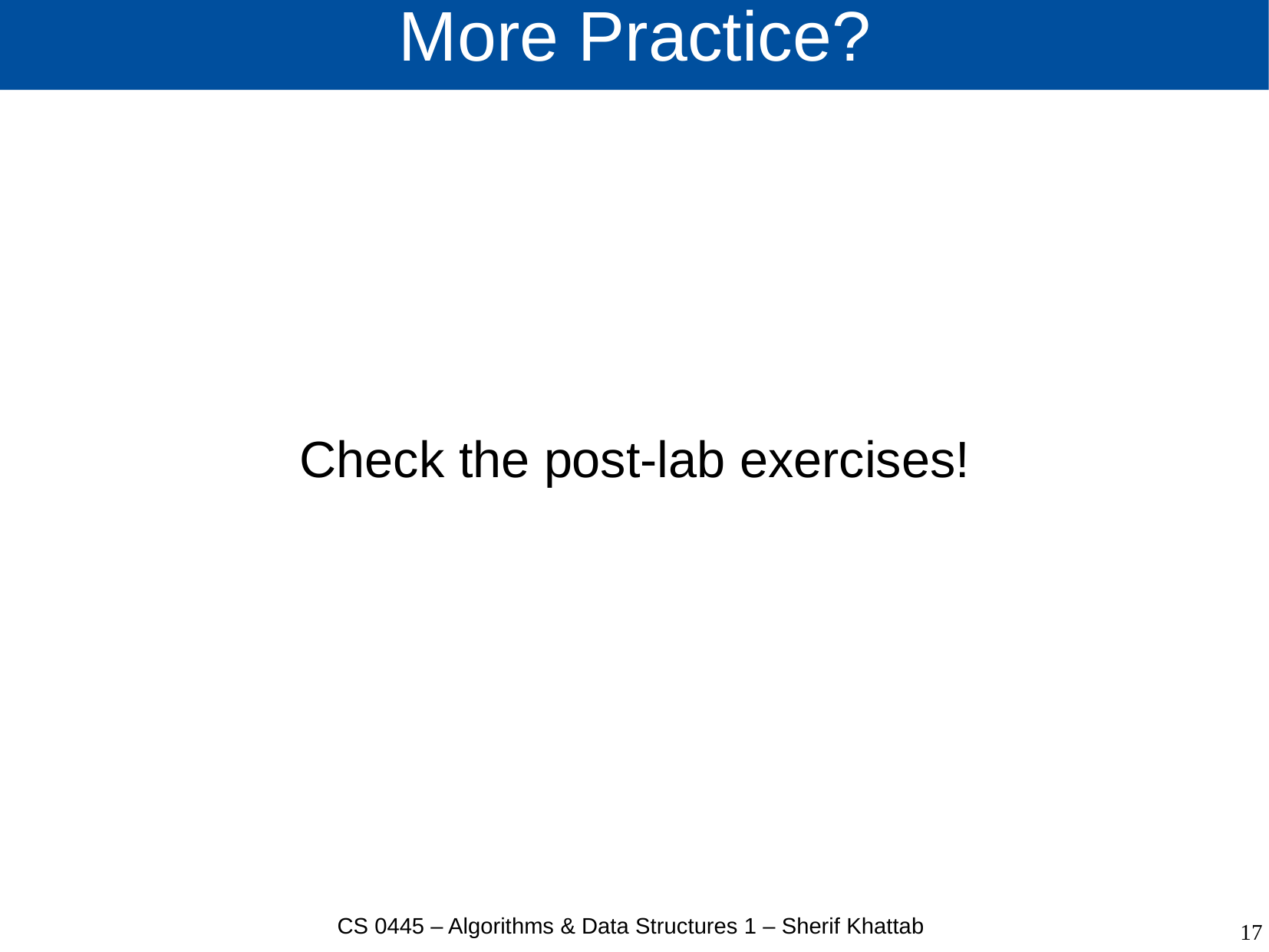

# More Practice?

Check the post-lab exercises!
CS 0445 – Algorithms & Data Structures 1 – Sherif Khattab
17